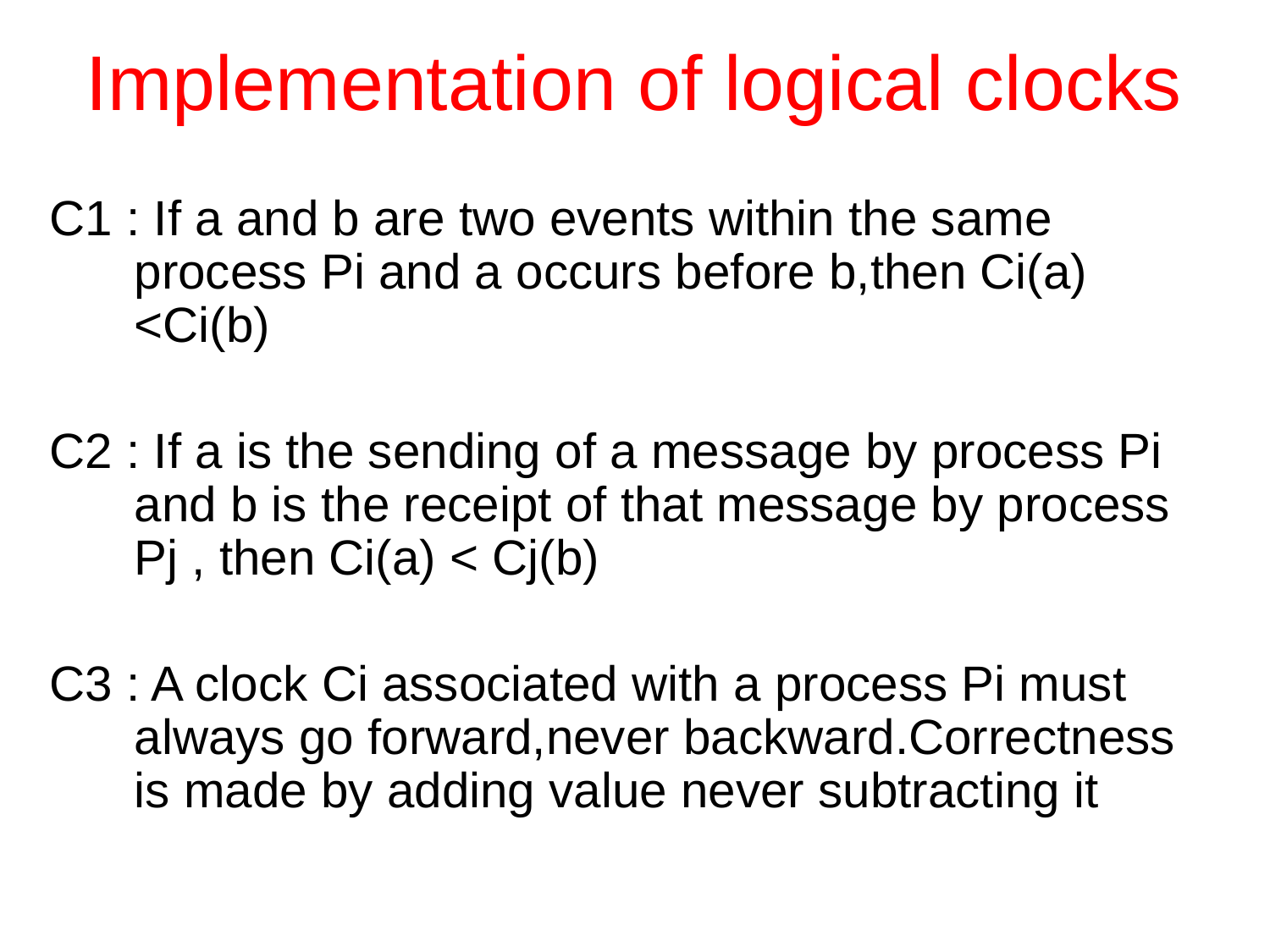

# Implementation of logical clocks
C1 : If a and b are two events within the same process Pi and a occurs before b,then Ci(a) <Ci(b)

C2 : If a is the sending of a message by process Pi and b is the receipt of that message by process Pj , then Ci(a) < Cj(b)

C3 : A clock Ci associated with a process Pi must always go forward,never backward.Correctness is made by adding value never subtracting it